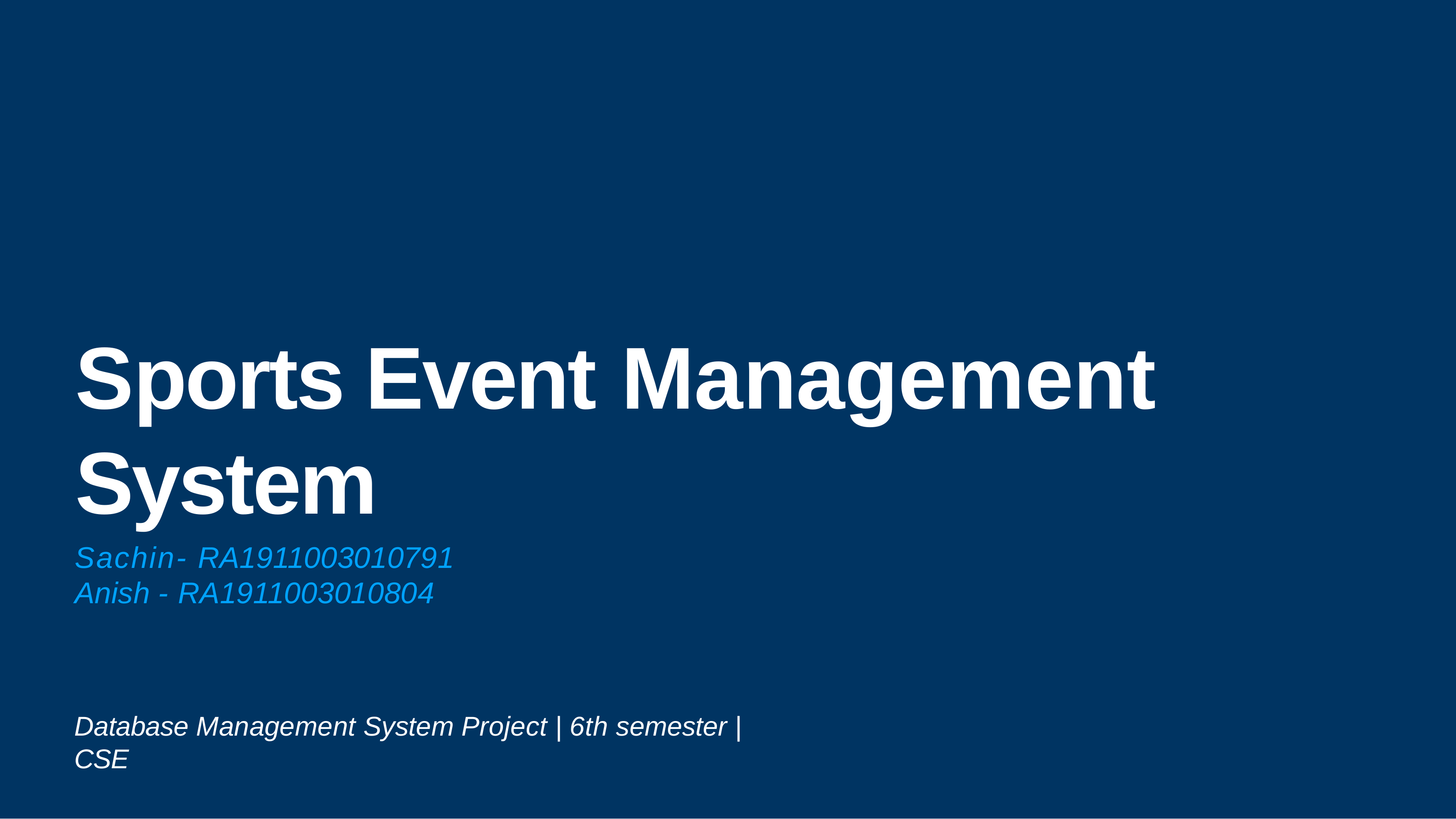

Sports Event Management System
Sachin- RA1911003010791  Anish - RA1911003010804
Database Management System Project | 6th semester | CSE